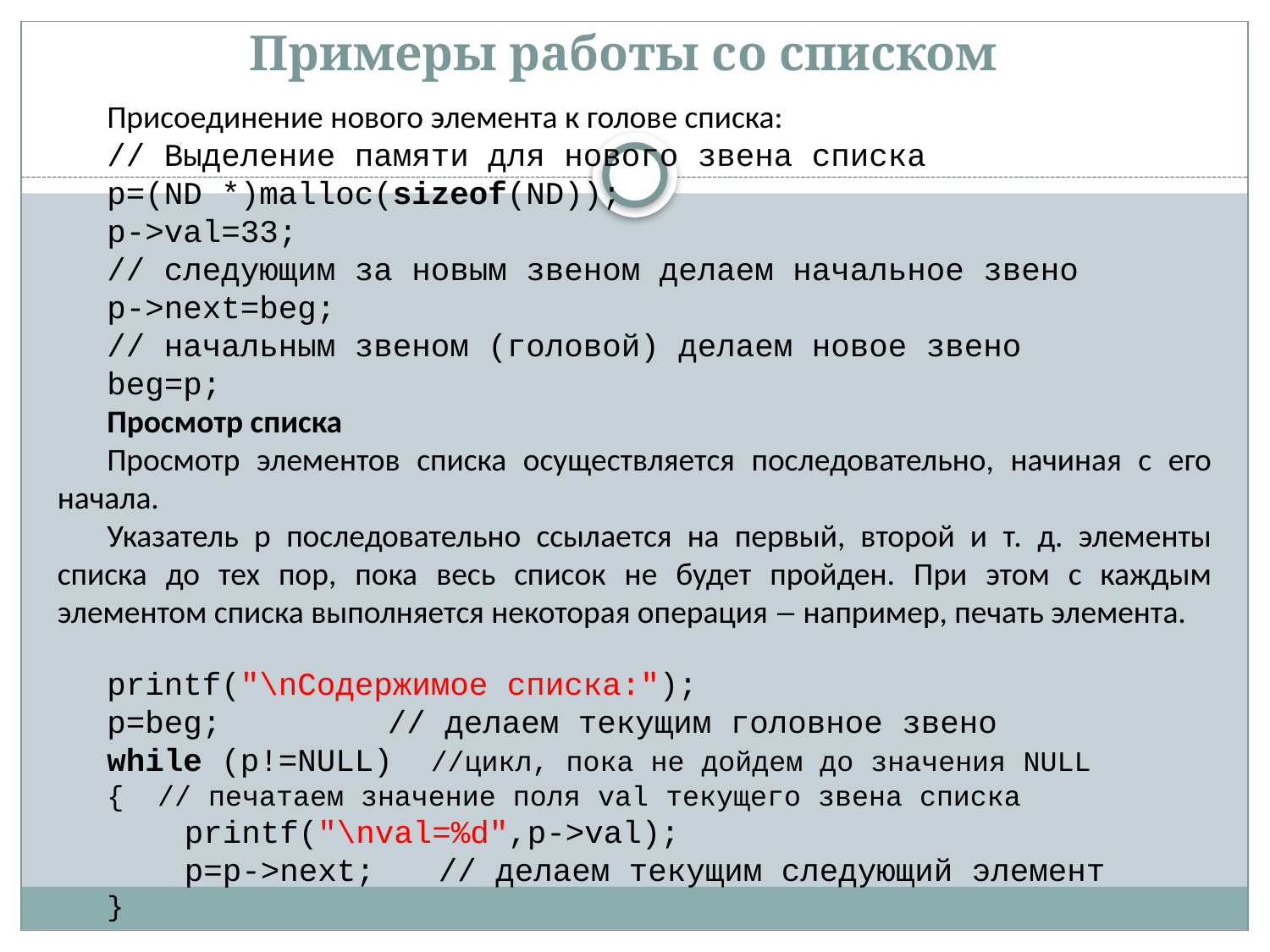

# Примеры работы со списком
Присоединение нового элемента к голове списка:
// Выделение памяти для нового звена списка
p=(ND *)malloc(sizeof(ND));
p->val=33;
// следующим за новым звеном делаем начальное звено
p->next=beg;
// начальным звеном (головой) делаем новое звено
beg=p;
Просмотр списка
Просмотр элементов списка осуществляется последовательно, начиная с его начала.
Указатель p последовательно ссылается на первый, второй и т. д. элементы списка до тех пор, пока весь список не будет пройден. При этом с каждым элементом списка выполняется некоторая операция – например, печать элемента.

printf("\nСодержимое списка:");
p=beg; 	    // делаем текущим головное звено
while (p!=NULL)  //цикл, пока не дойдем до значения NULL
{  // печатаем значение поля val текущего звена списка
	printf("\nval=%d",p->val);
	p=p->next;   	// делаем текущим следующий элемент
}